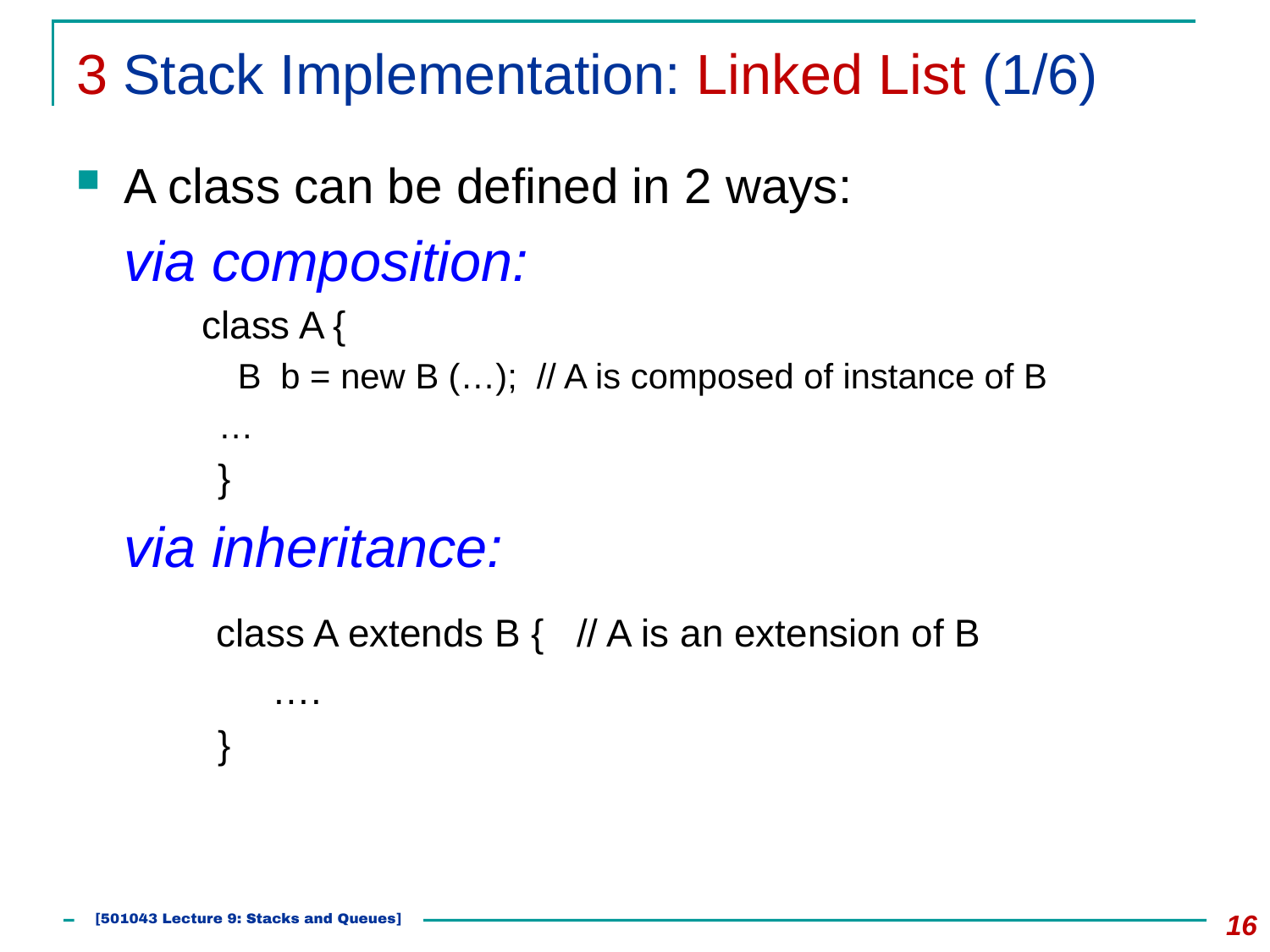

# 3 Stack Implementation: Linked List (1/6)
A class can be defined in 2 ways:
via composition:
   class A {
  B  b = new B (…);  // A is composed of instance of B
…
	}
via inheritance:
   class A extends B {   // A is an extension of B
	     ….
	}
16
[501043 Lecture 9: Stacks and Queues]